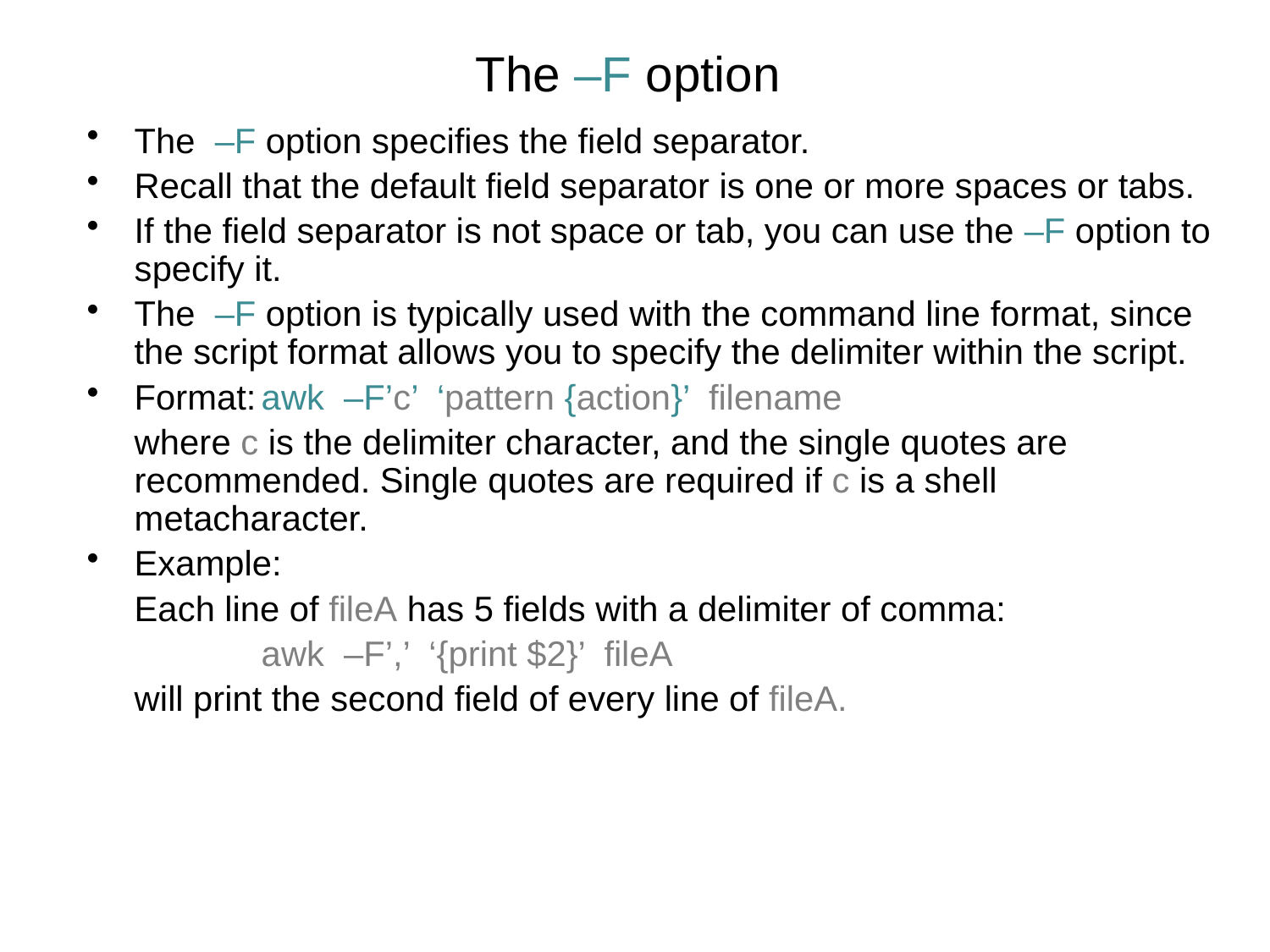

# The –F option
The  –F option specifies the field separator.
Recall that the default field separator is one or more spaces or tabs.
If the field separator is not space or tab, you can use the –F option to specify it.
The  –F option is typically used with the command line format, since the script format allows you to specify the delimiter within the script.
Format:	awk  –F’c’  ‘pattern {action}’  filename
	where c is the delimiter character, and the single quotes are recommended. Single quotes are required if c is a shell metacharacter.
Example:
	Each line of fileA has 5 fields with a delimiter of comma:
		awk  –F’,’  ‘{print $2}’  fileA
	will print the second field of every line of fileA.